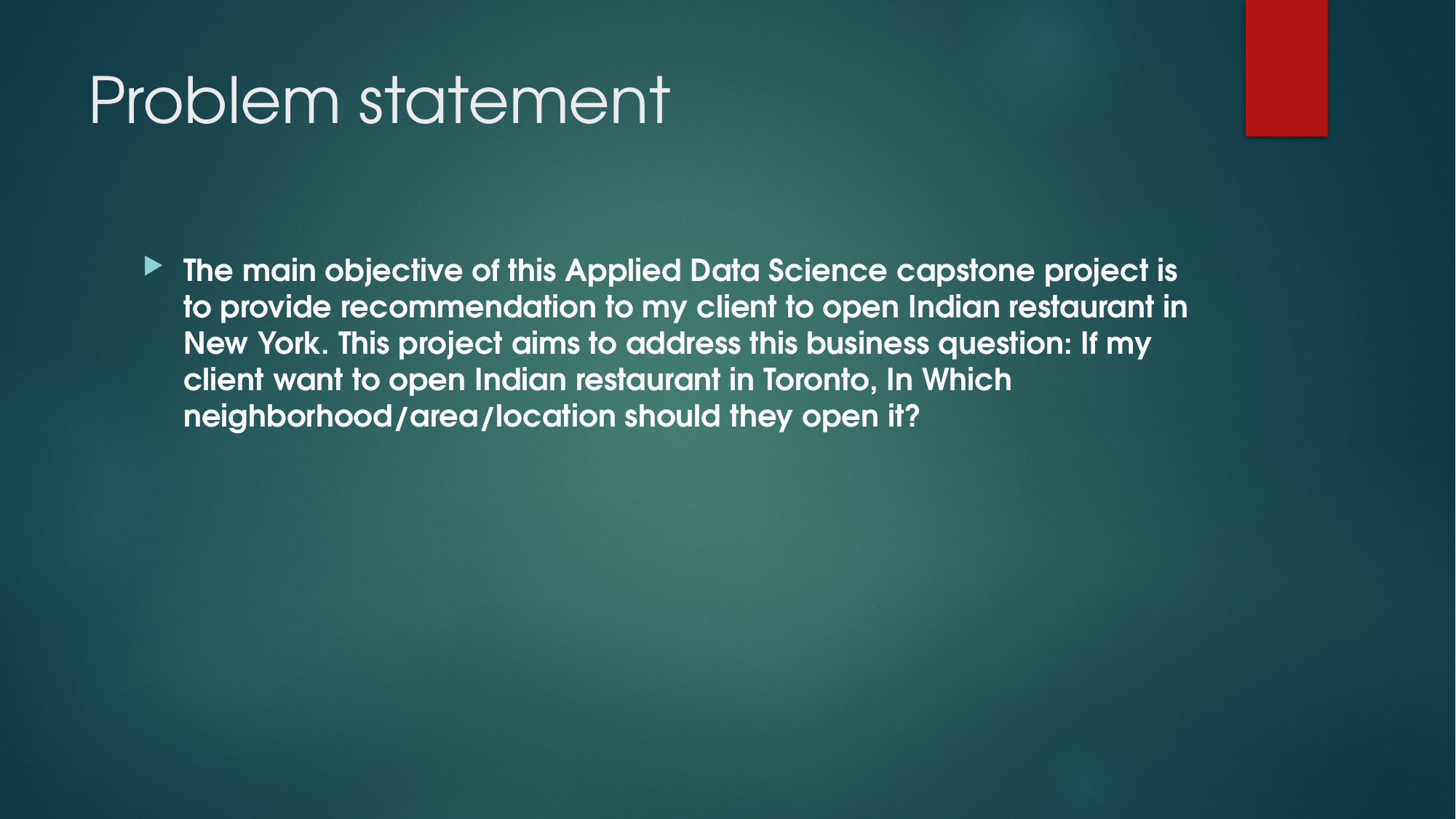

# Problem statement
The main objective of this Applied Data Science capstone project is to provide recommendation to my client to open Indian restaurant in New York. This project aims to address this business question: If my client want to open Indian restaurant in Toronto, In Which neighborhood/area/location should they open it?